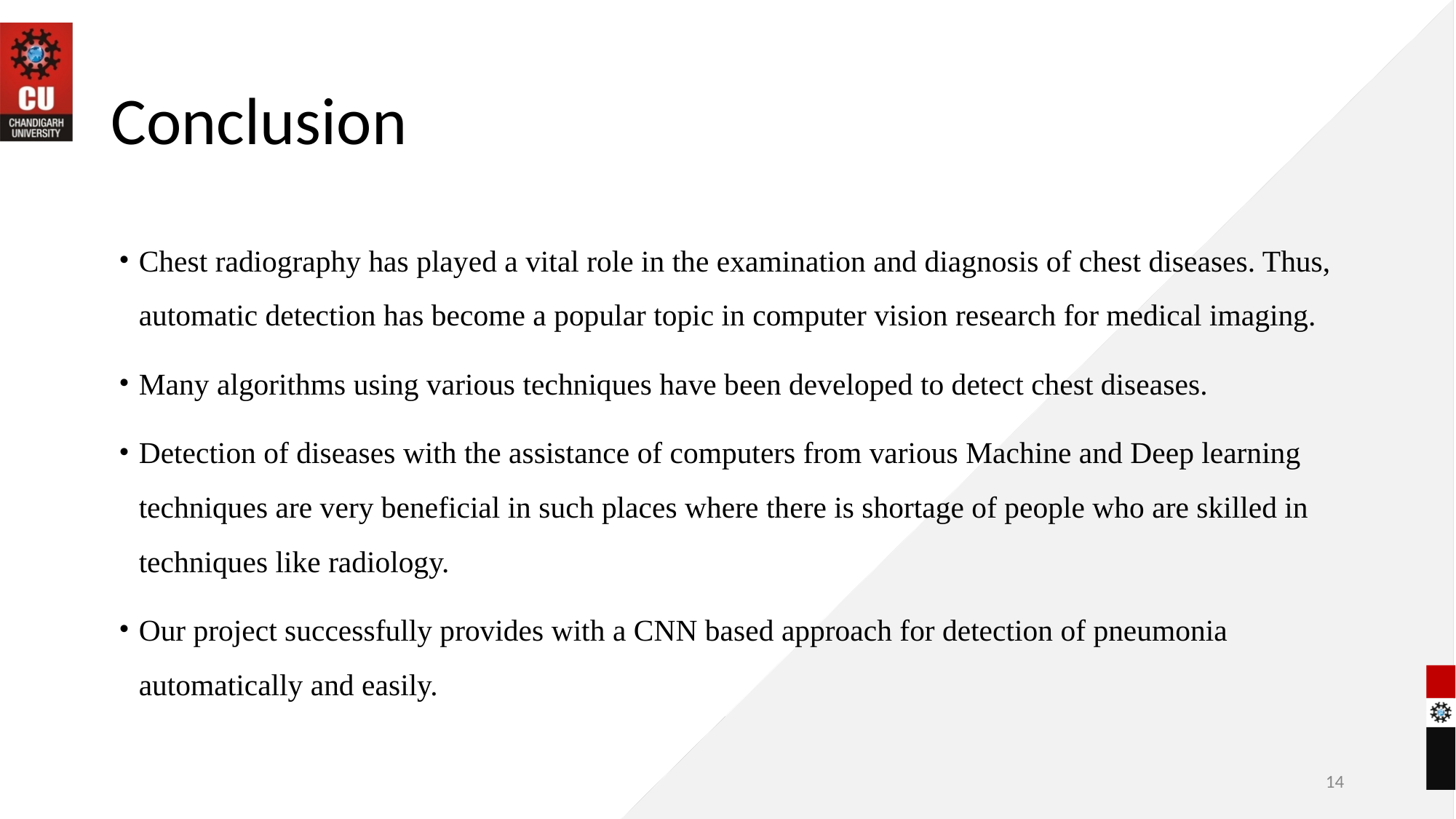

# Conclusion
Chest radiography has played a vital role in the examination and diagnosis of chest diseases. Thus, automatic detection has become a popular topic in computer vision research for medical imaging.
Many algorithms using various techniques have been developed to detect chest diseases.
Detection of diseases with the assistance of computers from various Machine and Deep learning techniques are very beneficial in such places where there is shortage of people who are skilled in techniques like radiology.
Our project successfully provides with a CNN based approach for detection of pneumonia automatically and easily.

14